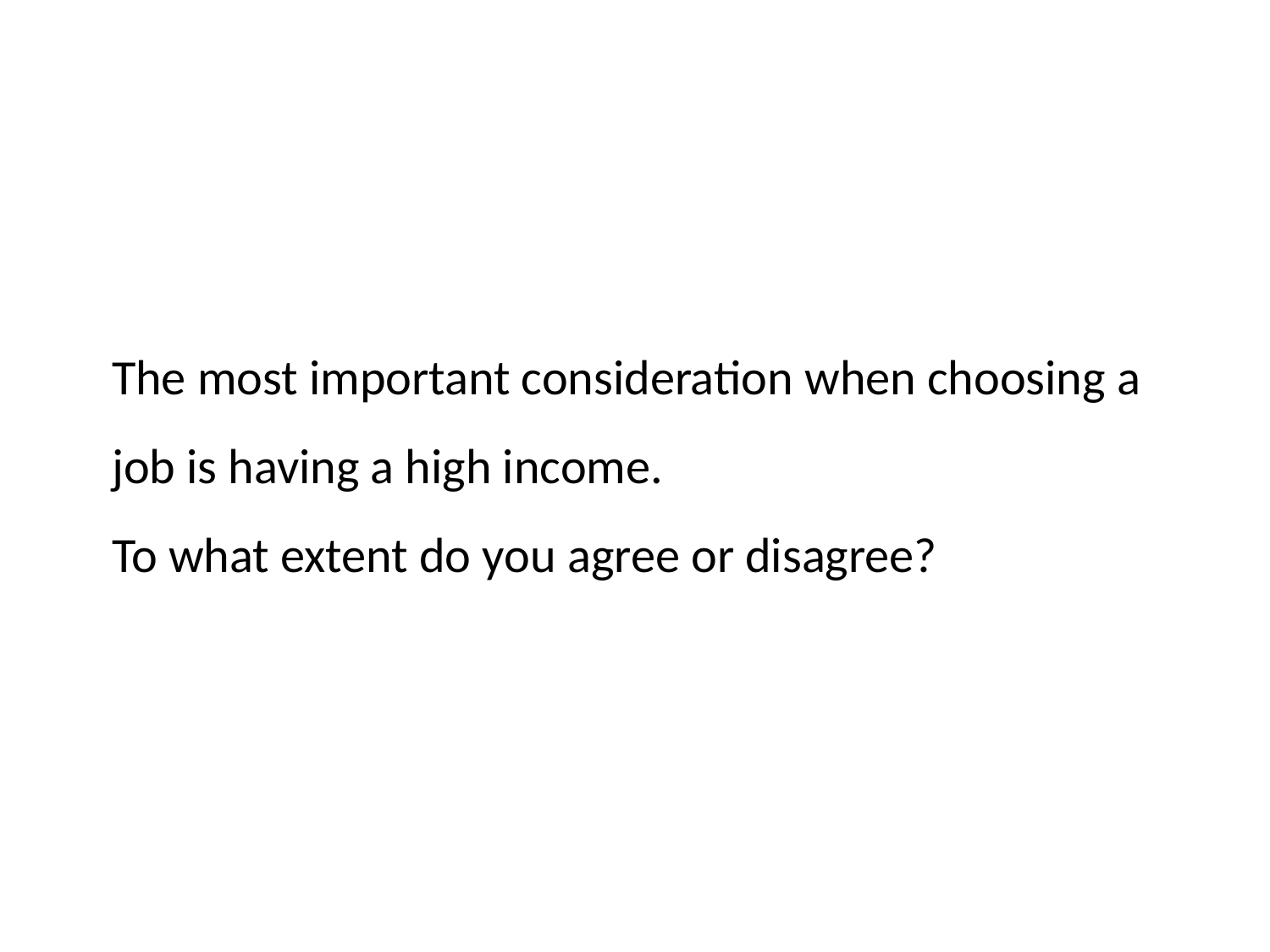

# The most important consideration when choosing a job is having a high income. To what extent do you agree or disagree?